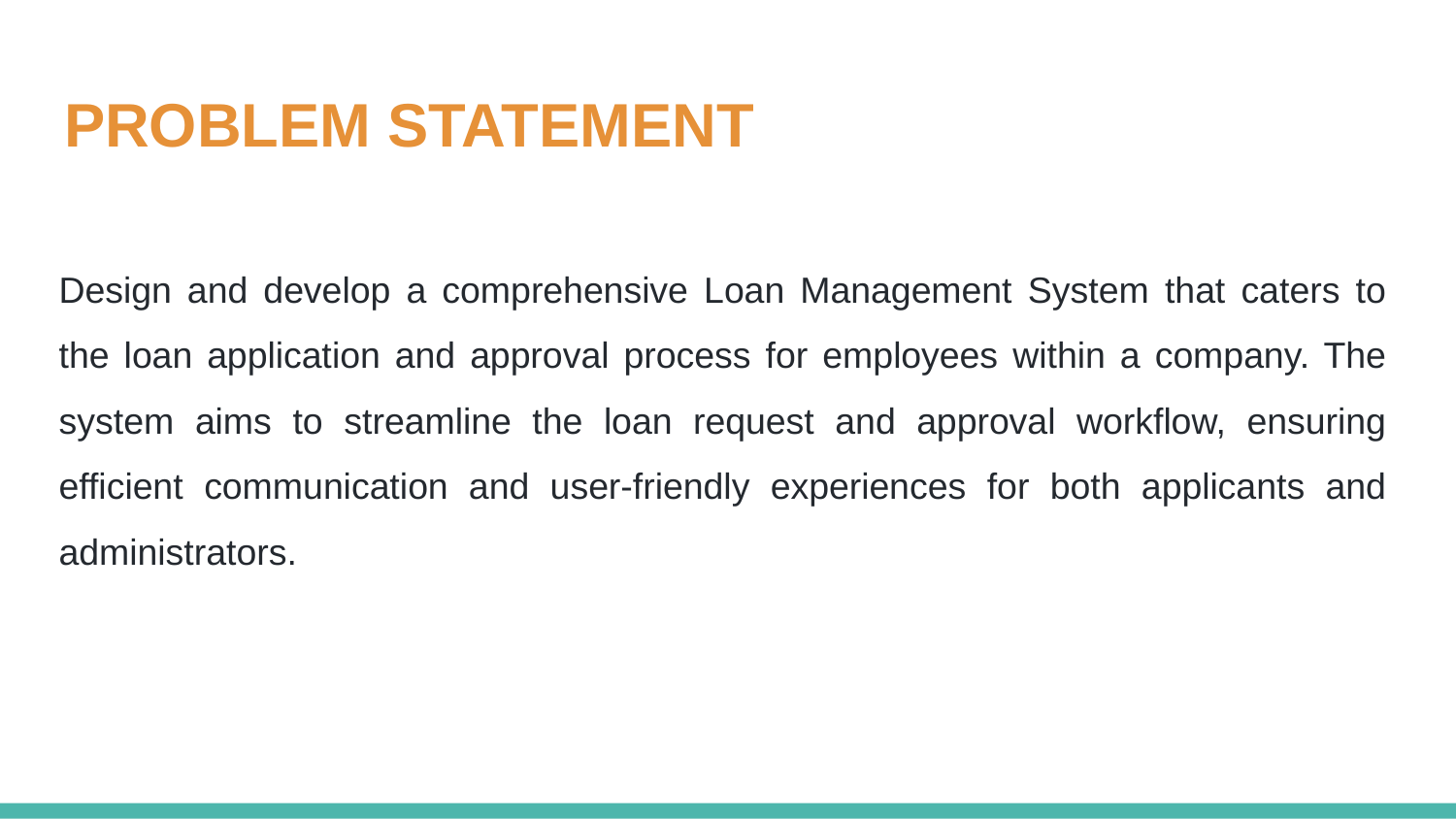

# PROBLEM STATEMENT
Design and develop a comprehensive Loan Management System that caters to the loan application and approval process for employees within a company. The system aims to streamline the loan request and approval workflow, ensuring efficient communication and user-friendly experiences for both applicants and administrators.